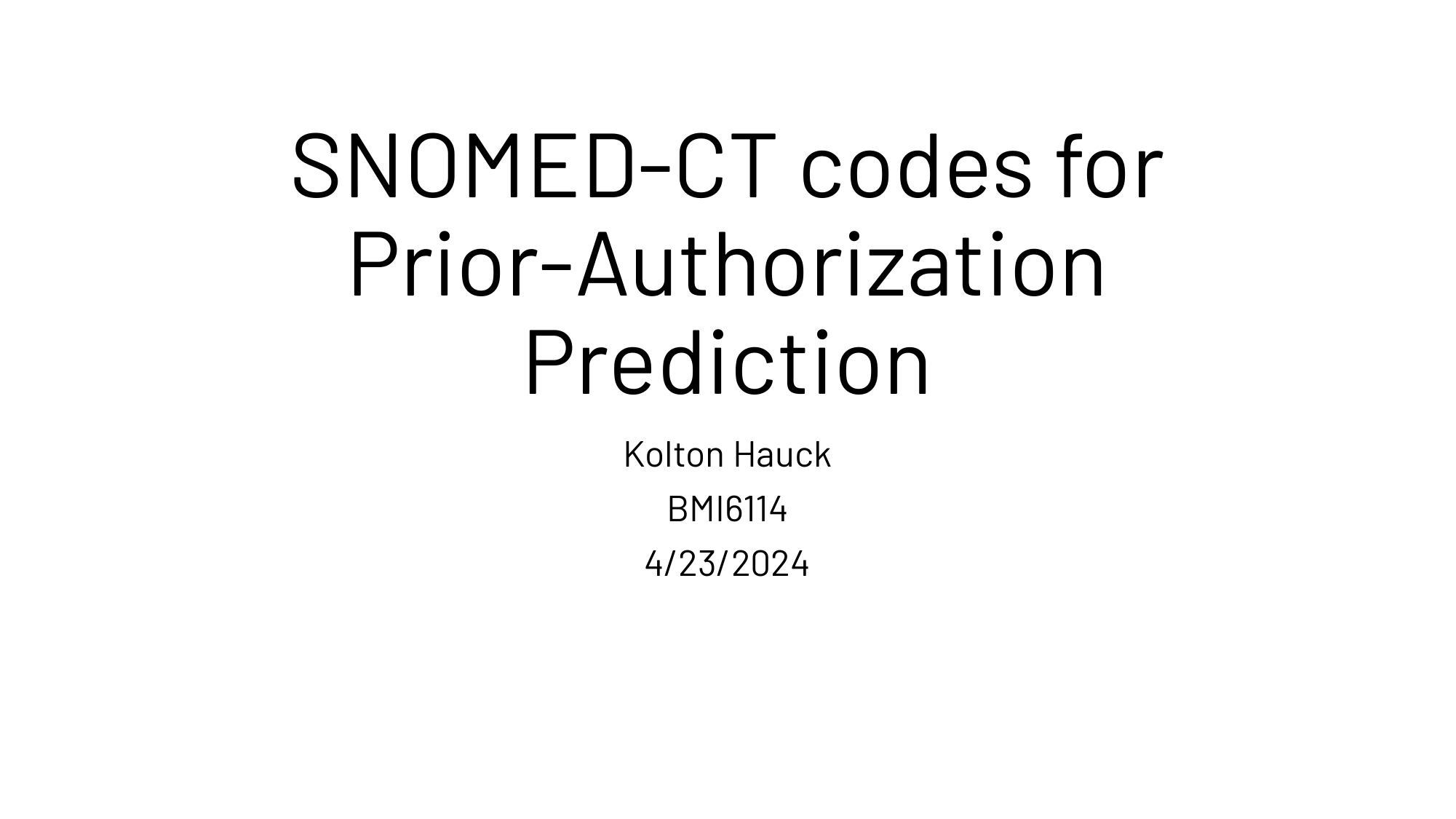

# SNOMED-CT codes for Prior-Authorization Prediction
Kolton Hauck
BMI6114
4/23/2024